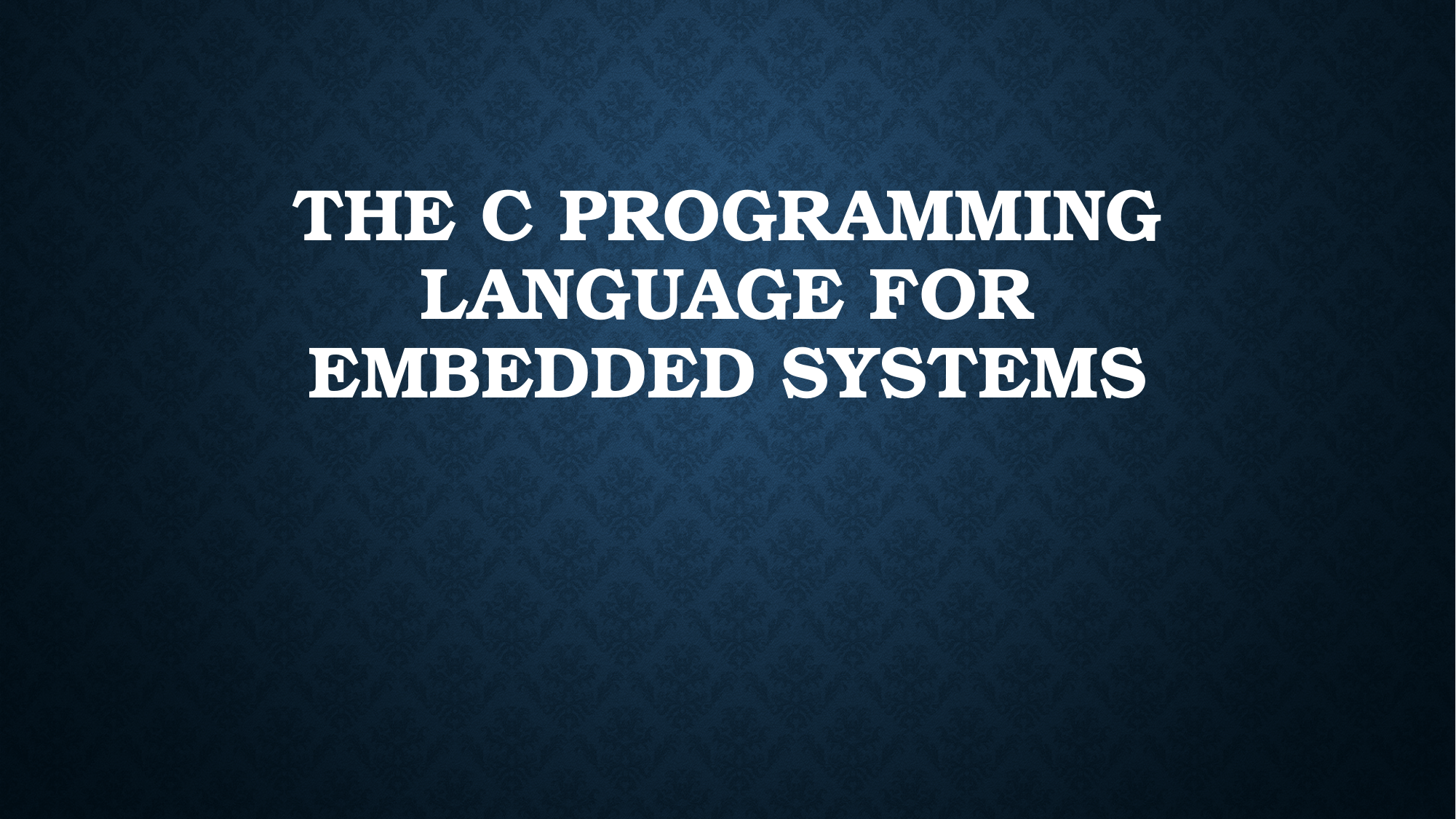

# The C Programming language for embedded systems